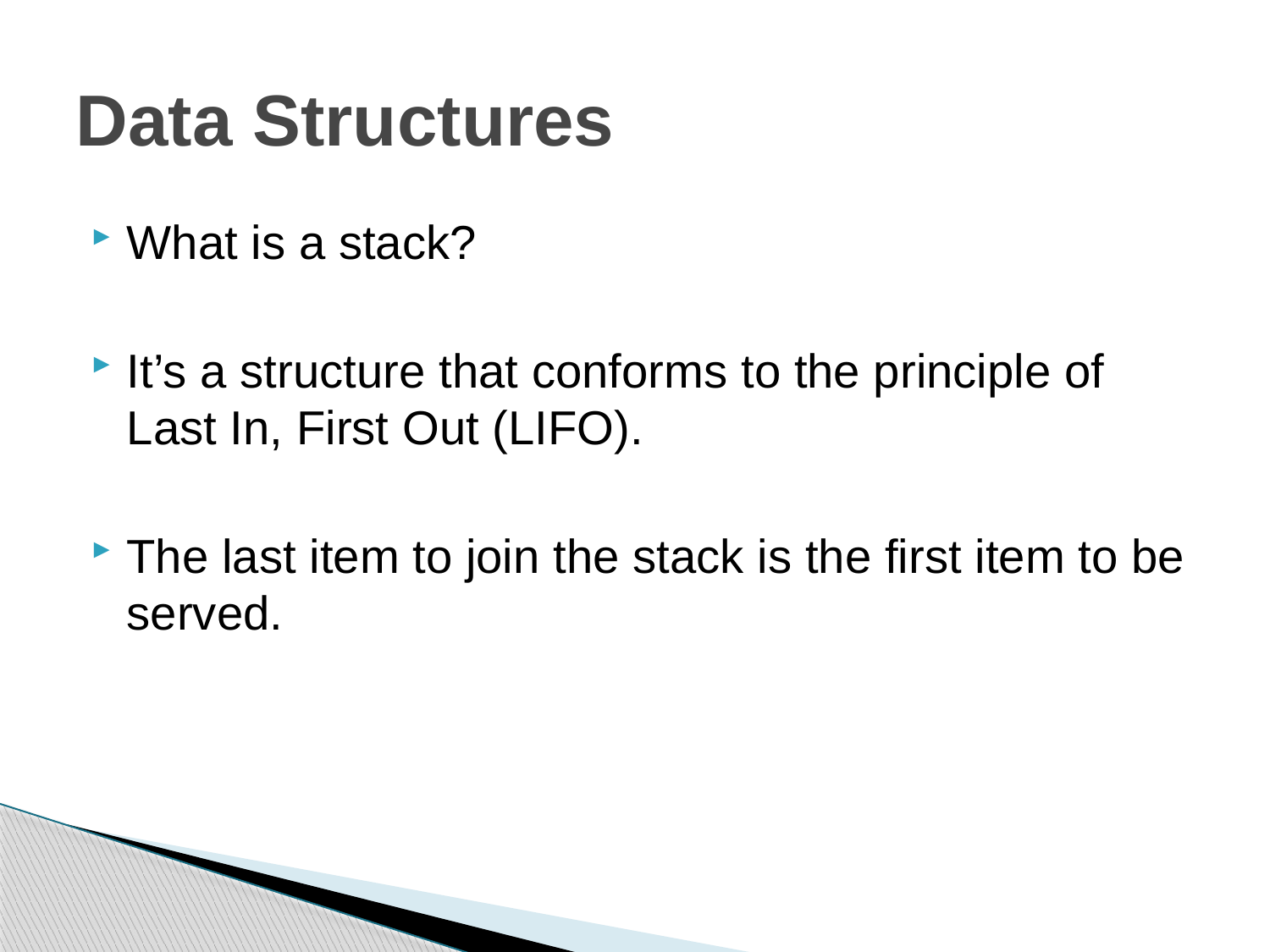

# Data Structures
What is a stack?

It’s a structure that conforms to the principle of Last In, First Out (LIFO).

The last item to join the stack is the first item to be served.